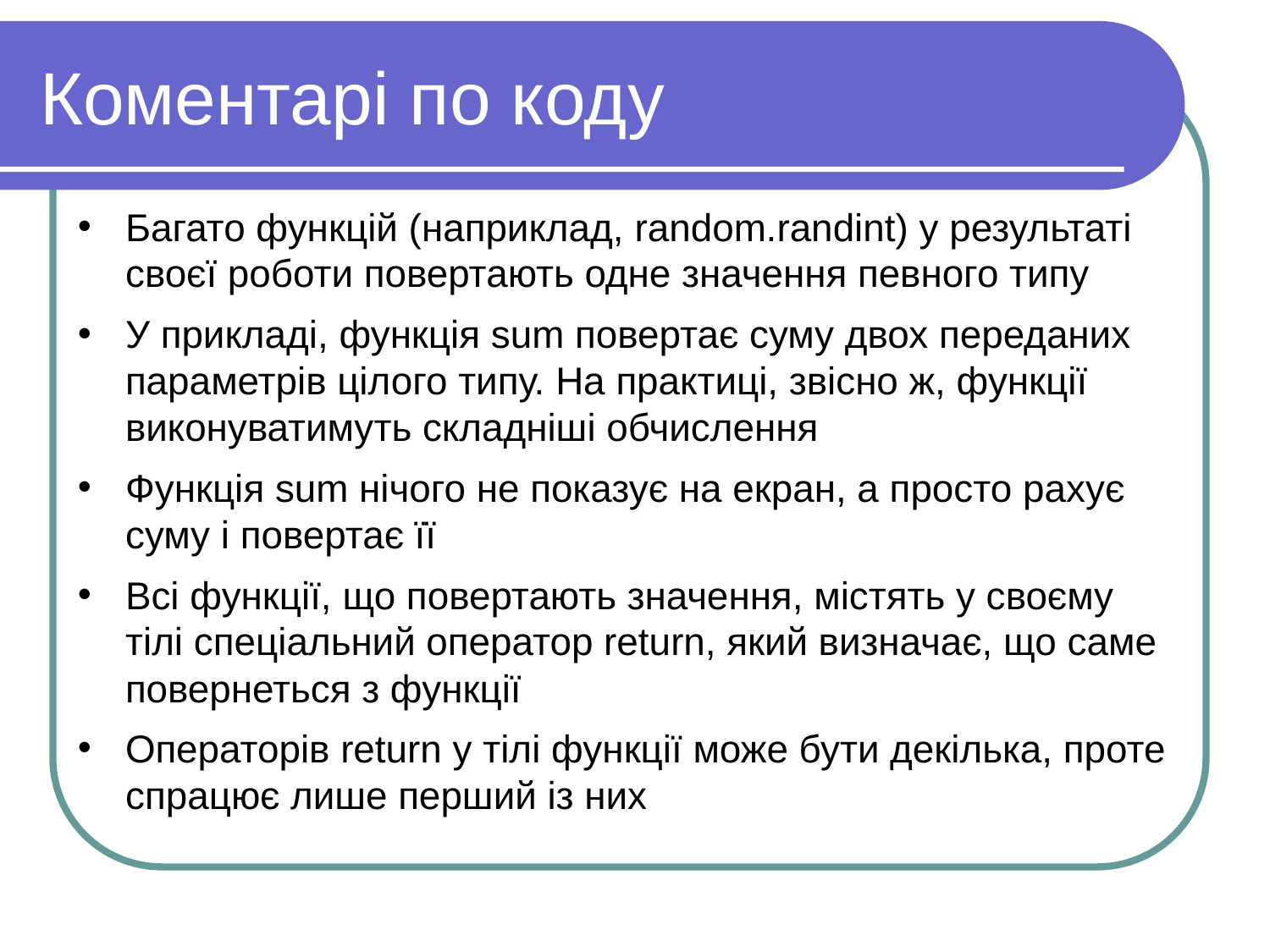

# Коментарі по коду
Багато функцій (наприклад, random.randint) у результаті своєї роботи повертають одне значення певного типу
У прикладі, функція sum повертає суму двох переданих параметрів цілого типу. На практиці, звісно ж, функції виконуватимуть складніші обчислення
Функція sum нічого не показує на екран, а просто рахує суму і повертає її
Всі функції, що повертають значення, містять у своєму тілі спеціальний оператор return, який визначає, що саме повернеться з функції
Операторів return у тілі функції може бути декілька, проте спрацює лише перший із них